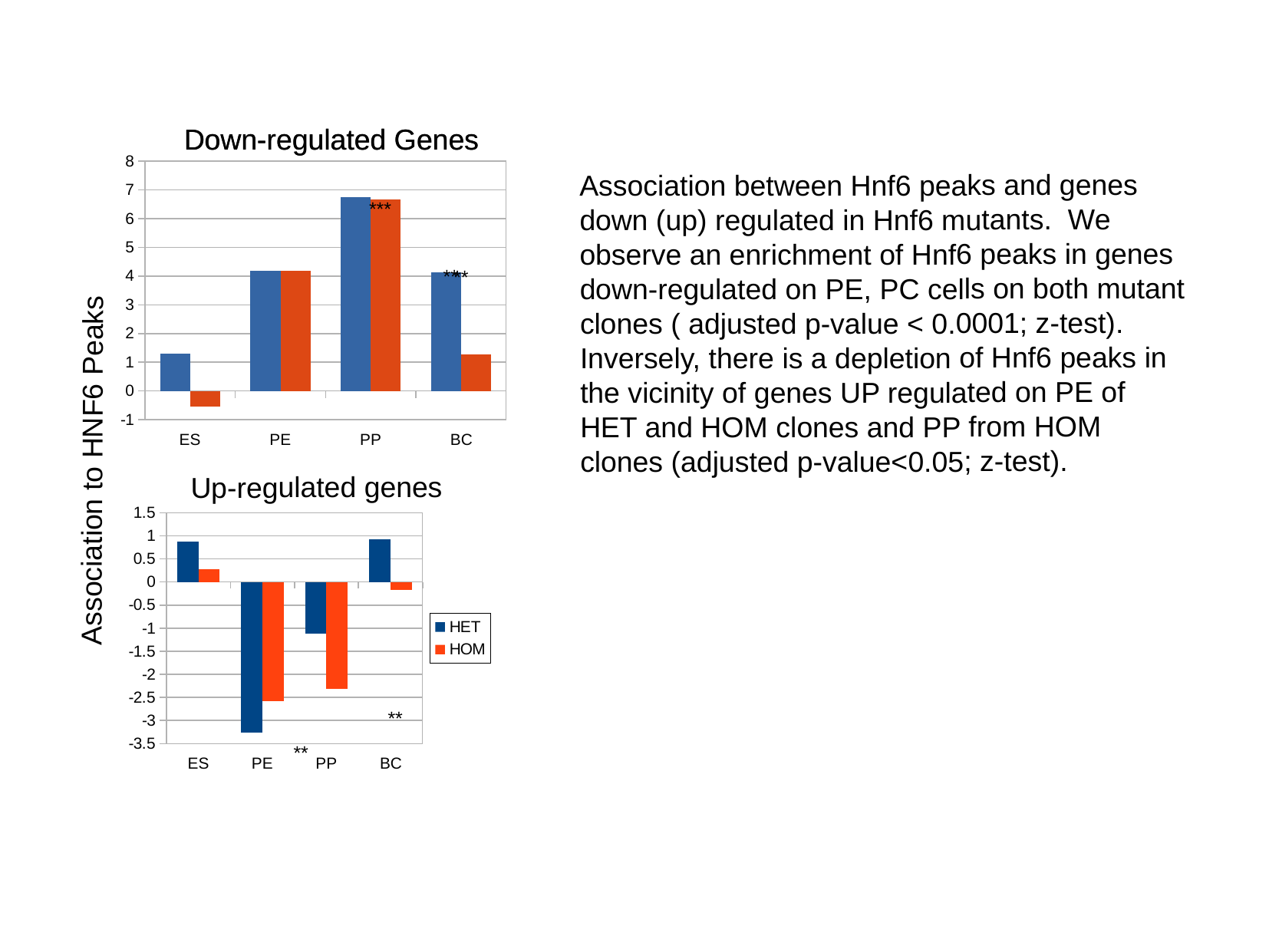

Down-regulated Genes
Down-regulated Genes

### Chart

| Category | HET | HOM |
|---|---|---|
| ES | 1.30615644975 | -0.539330878869 |
| PE | 4.17278546489 | 4.18699162603 |
| PP | 6.75738857354 | 6.67671924513 |
| BC | 4.14445875512 | 1.26096877118 |
Association between Hnf6 peaks and genes down (up) regulated in Hnf6 mutants.  We observe an enrichment of Hnf6 peaks in genes down-regulated on PE, PC cells on both mutant clones ( adjusted p-value < 0.0001; z-test). Inversely, there is a depletion of Hnf6 peaks in the vicinity of genes UP regulated on PE of HET and HOM clones and PP from HOM clones (adjusted p-value<0.05; z-test).
***
**
**
Association to HNF6 Peaks
Up-regulated genes

### Chart

| Category | HET | HOM |
|---|---|---|
| ES | 0.870619190288 | 0.277350098113 |
| PE | -3.26205493183 | -2.58576606981 |
| PP | -1.12454806611 | -2.31588141838 |
| BC | 0.916852337164 | -0.174610723969 |
**
**